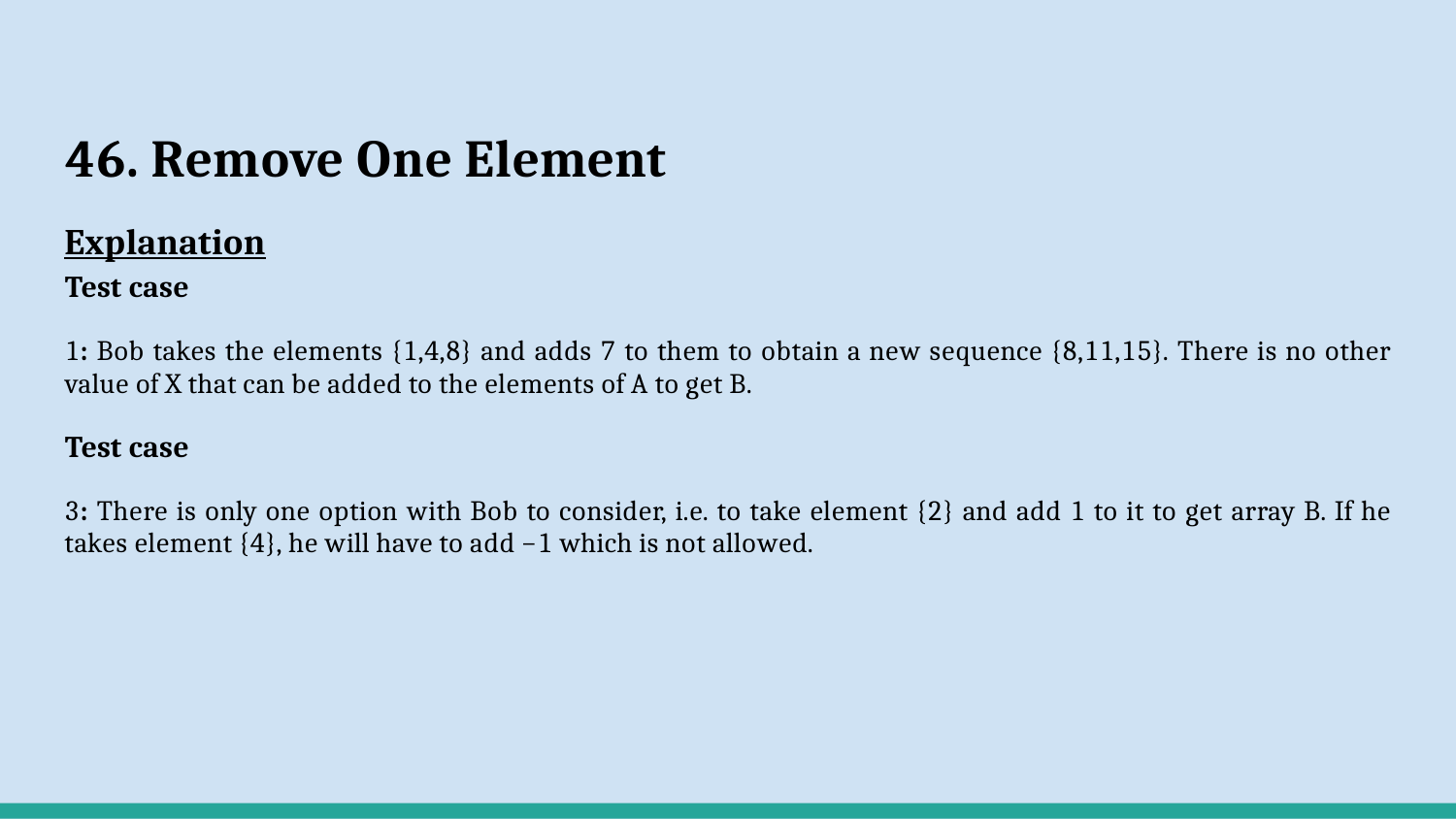

# 46. Remove One Element

Explanation
Test case
1: Bob takes the elements {1,4,8} and adds 7 to them to obtain a new sequence {8,11,15}. There is no other value of X that can be added to the elements of A to get B.
Test case
3: There is only one option with Bob to consider, i.e. to take element {2} and add 1 to it to get array B. If he takes element {4}, he will have to add −1 which is not allowed.